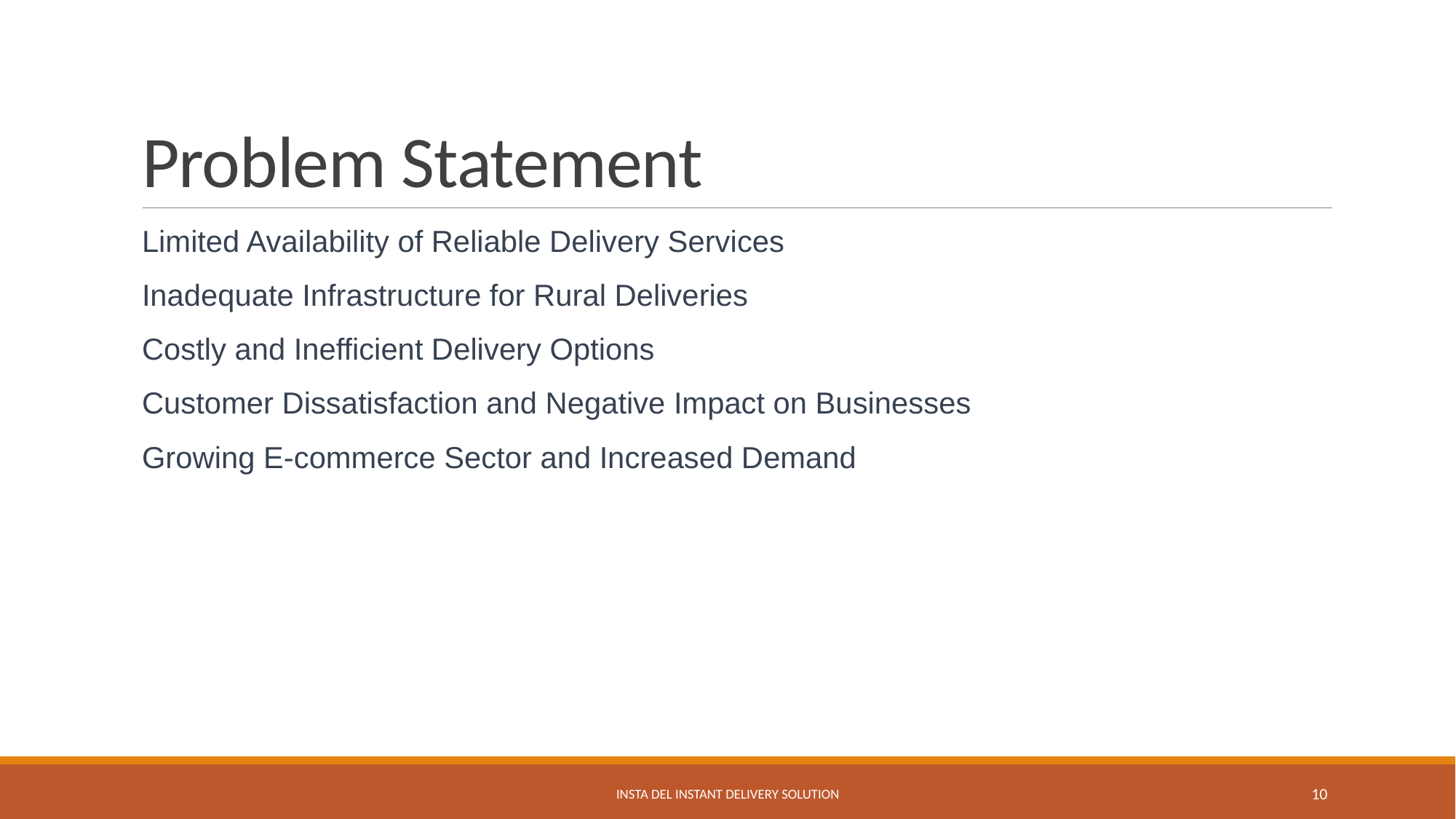

# Problem Statement
Limited Availability of Reliable Delivery Services
Inadequate Infrastructure for Rural Deliveries
Costly and Inefficient Delivery Options
Customer Dissatisfaction and Negative Impact on Businesses
Growing E-commerce Sector and Increased Demand
Insta Del Instant Delivery Solution
10